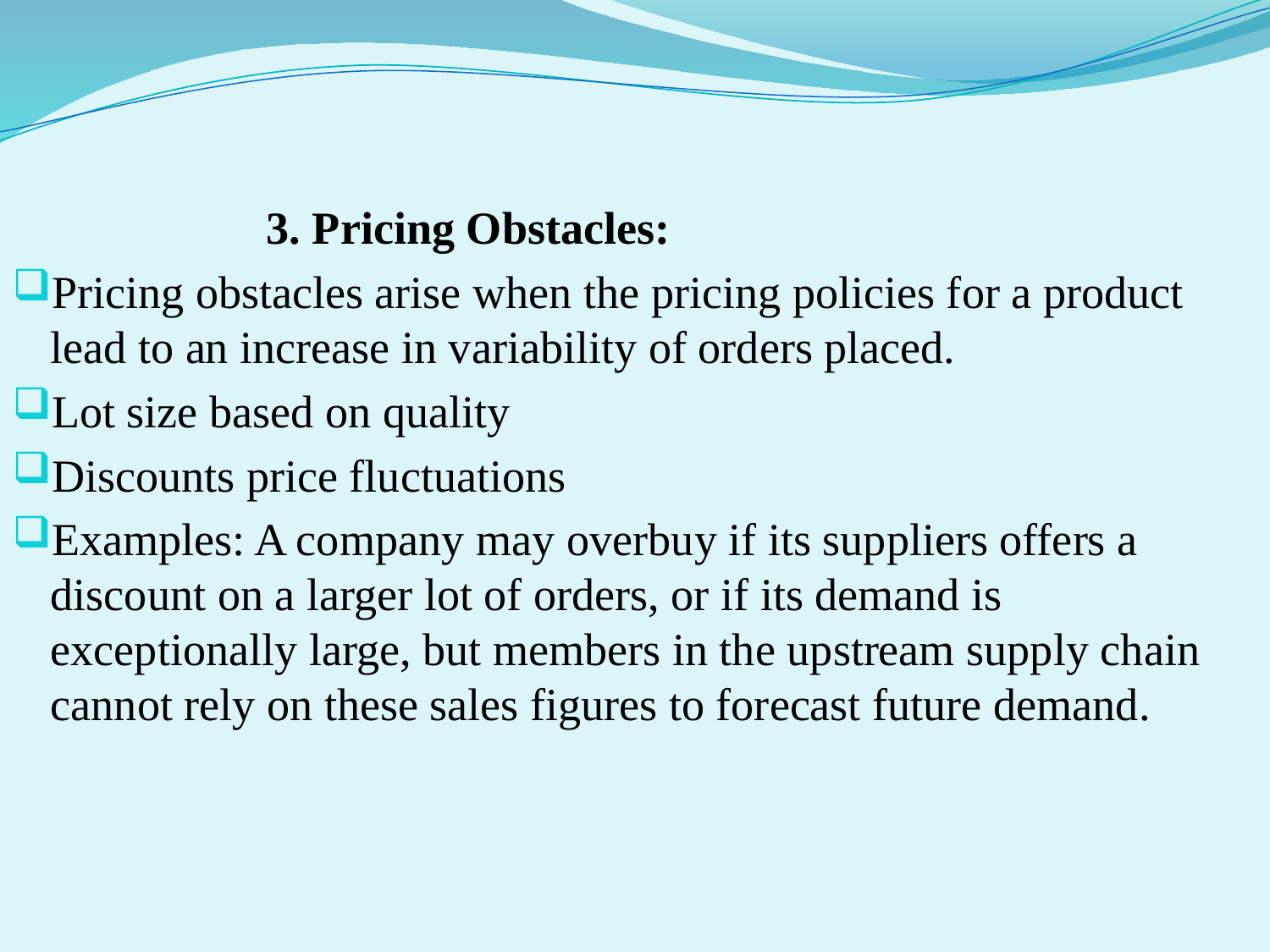

3. Pricing Obstacles:
Pricing obstacles arise when the pricing policies for a product lead to an increase in variability of orders placed.
Lot size based on quality
Discounts price fluctuations
Examples: A company may overbuy if its suppliers offers a discount on a larger lot of orders, or if its demand is exceptionally large, but members in the upstream supply chain cannot rely on these sales figures to forecast future demand.